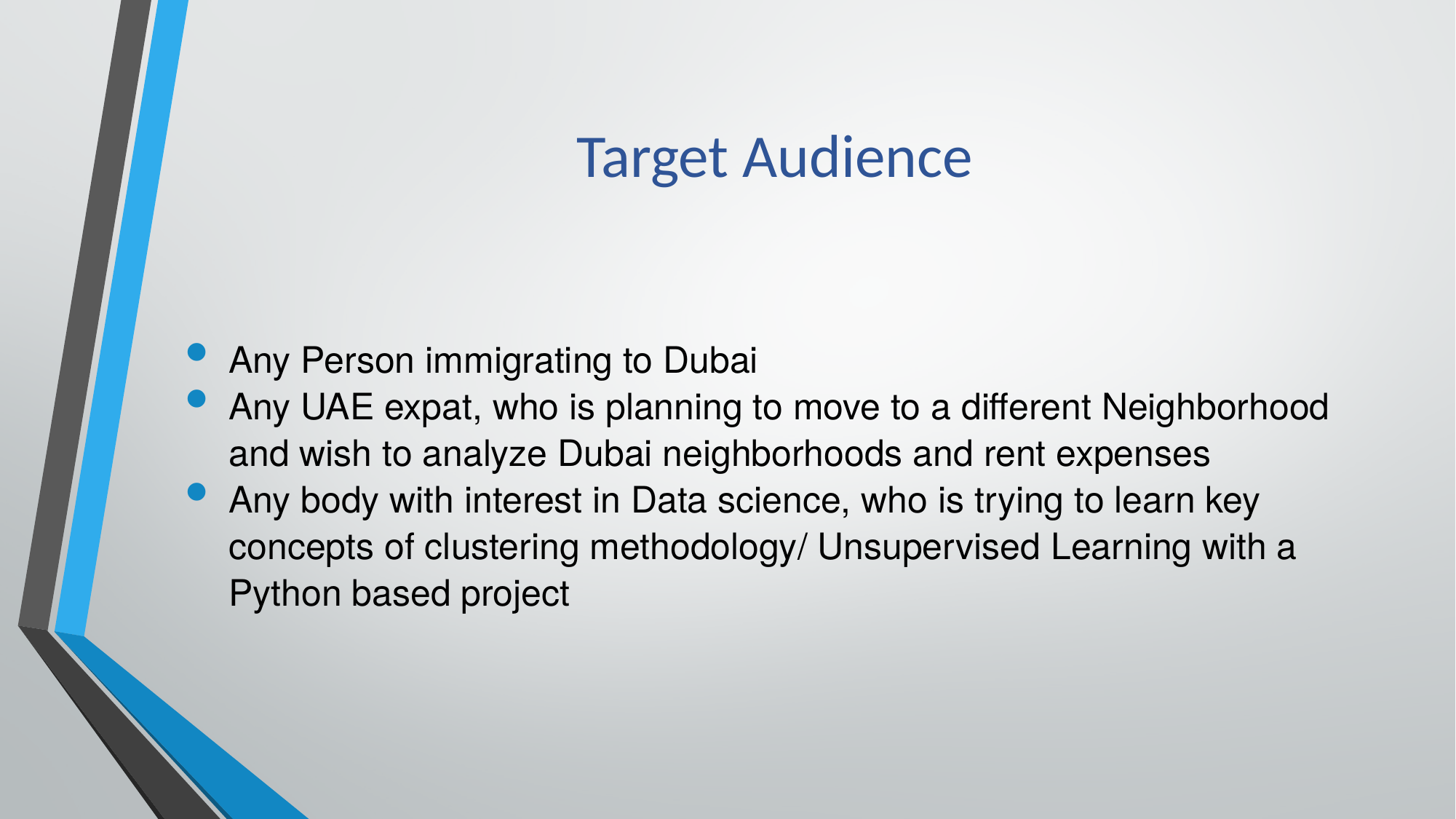

# Target Audience
Any Person immigrating to Dubai
Any UAE expat, who is planning to move to a different Neighborhood and wish to analyze Dubai neighborhoods and rent expenses
Any body with interest in Data science, who is trying to learn key concepts of clustering methodology/ Unsupervised Learning with a Python based project